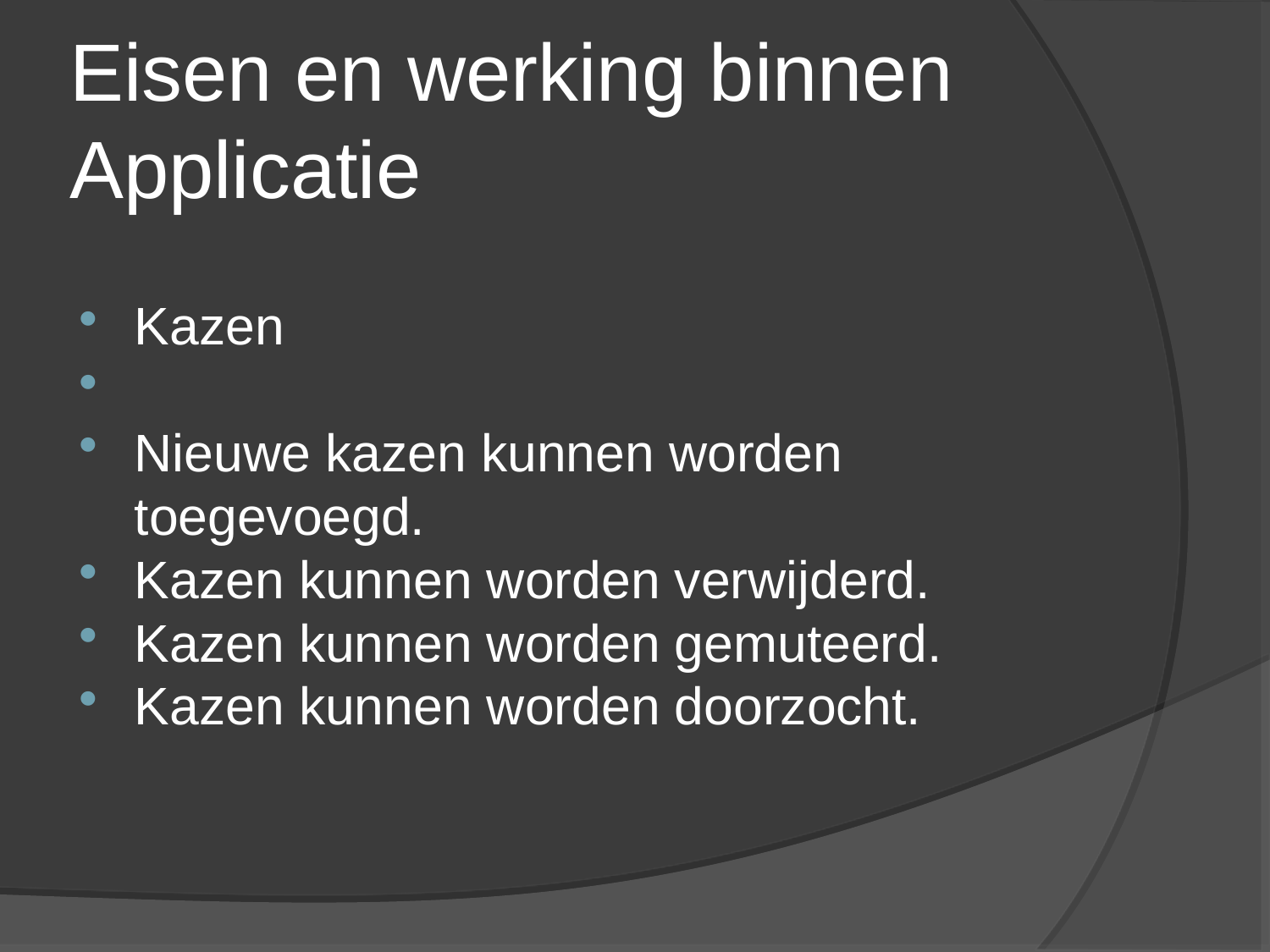

Eisen en werking binnen Applicatie

Kazen

Nieuwe kazen kunnen worden toegevoegd.
Kazen kunnen worden verwijderd.
Kazen kunnen worden gemuteerd.
Kazen kunnen worden doorzocht.